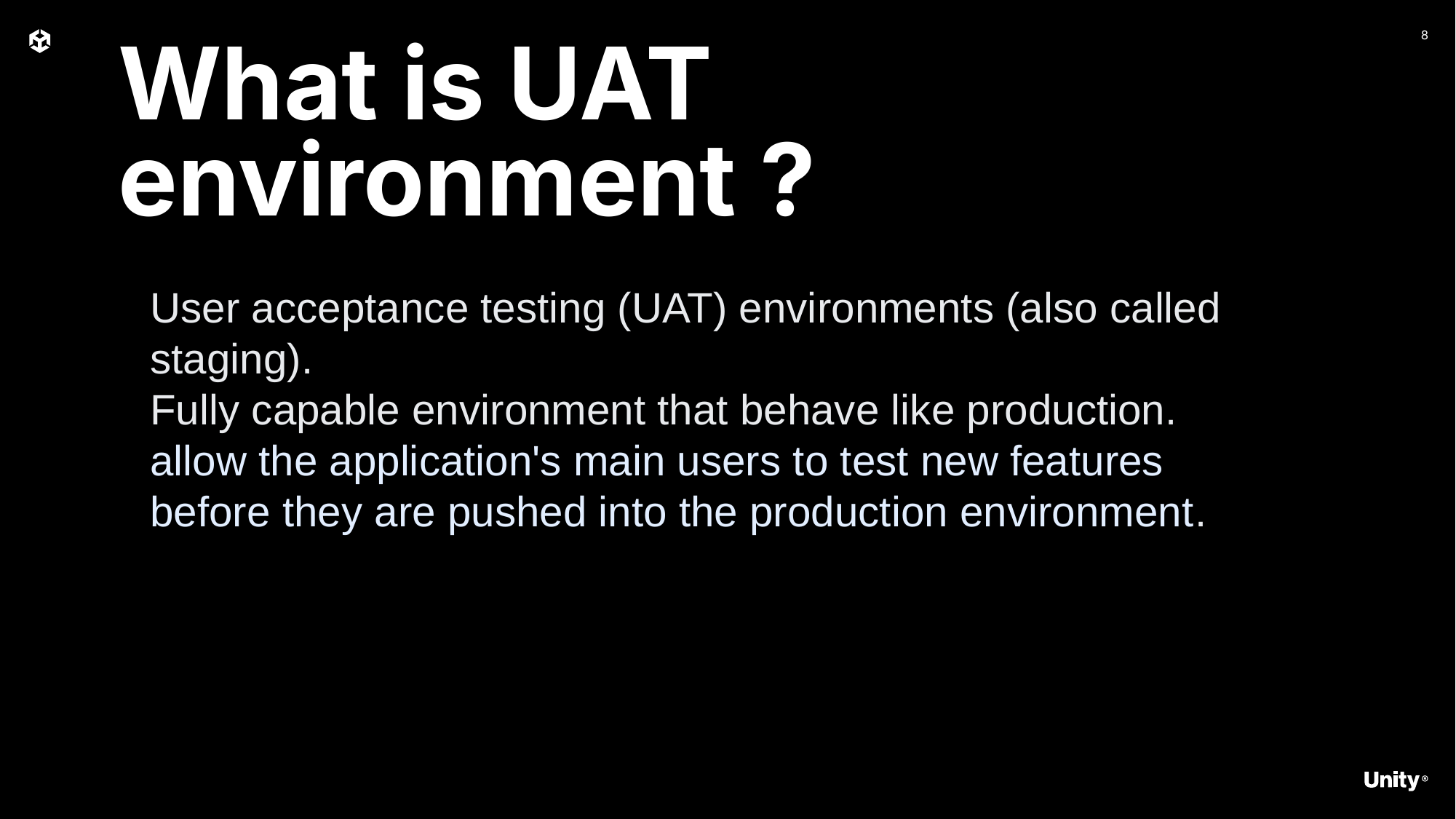

What is UAT environment ?
User acceptance testing (UAT) environments (also called staging).
Fully capable environment that behave like production.
allow the application's main users to test new features before they are pushed into the production environment.